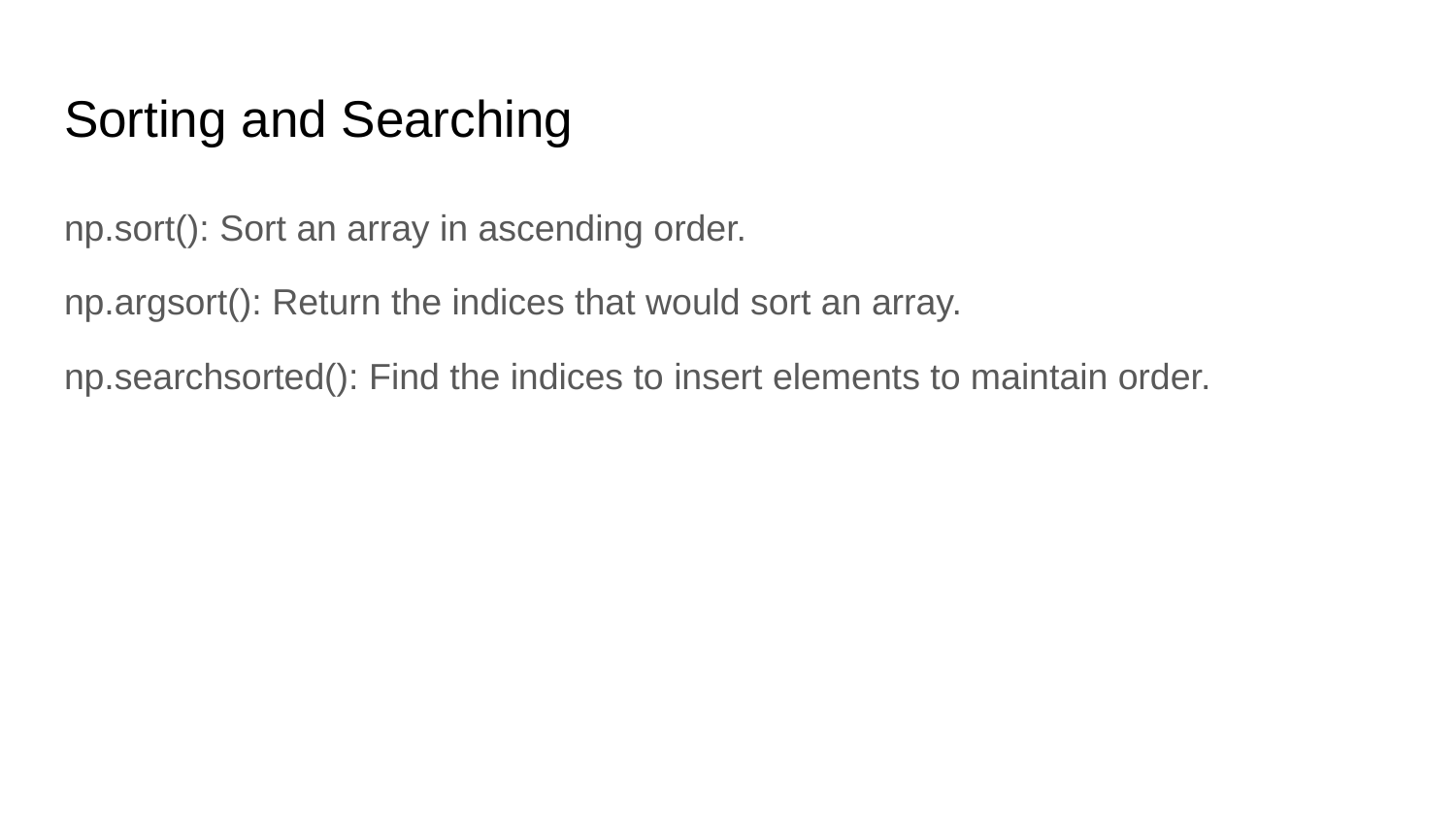

# Sorting and Searching
np.sort(): Sort an array in ascending order.
np.argsort(): Return the indices that would sort an array.
np.searchsorted(): Find the indices to insert elements to maintain order.